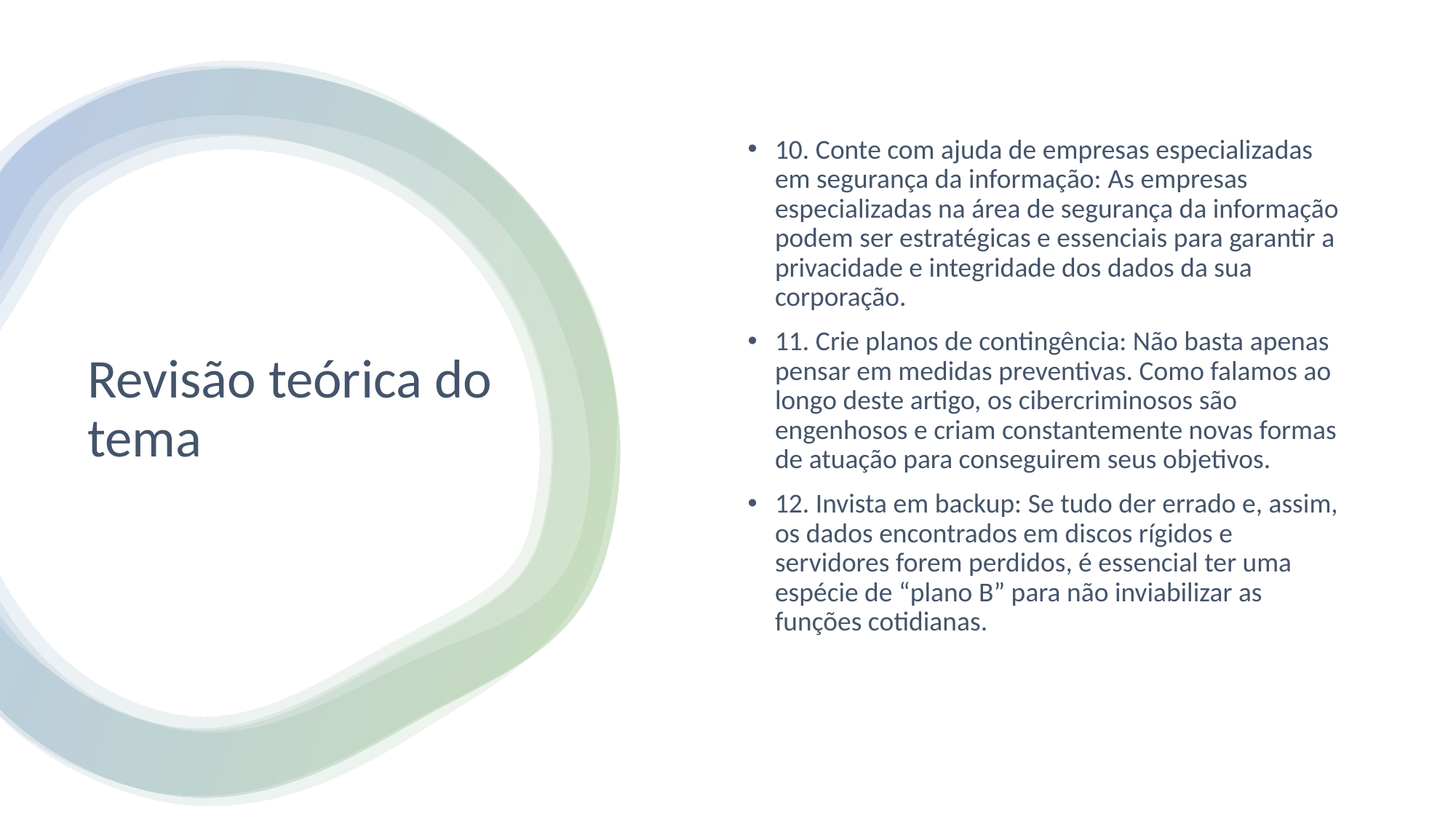

10. Conte com ajuda de empresas especializadas em segurança da informação: As empresas especializadas na área de segurança da informação podem ser estratégicas e essenciais para garantir a privacidade e integridade dos dados da sua corporação.
11. Crie planos de contingência: Não basta apenas pensar em medidas preventivas. Como falamos ao longo deste artigo, os cibercriminosos são engenhosos e criam constantemente novas formas de atuação para conseguirem seus objetivos.
12. Invista em backup: Se tudo der errado e, assim, os dados encontrados em discos rígidos e servidores forem perdidos, é essencial ter uma espécie de “plano B” para não inviabilizar as funções cotidianas.

# Revisão teórica do tema